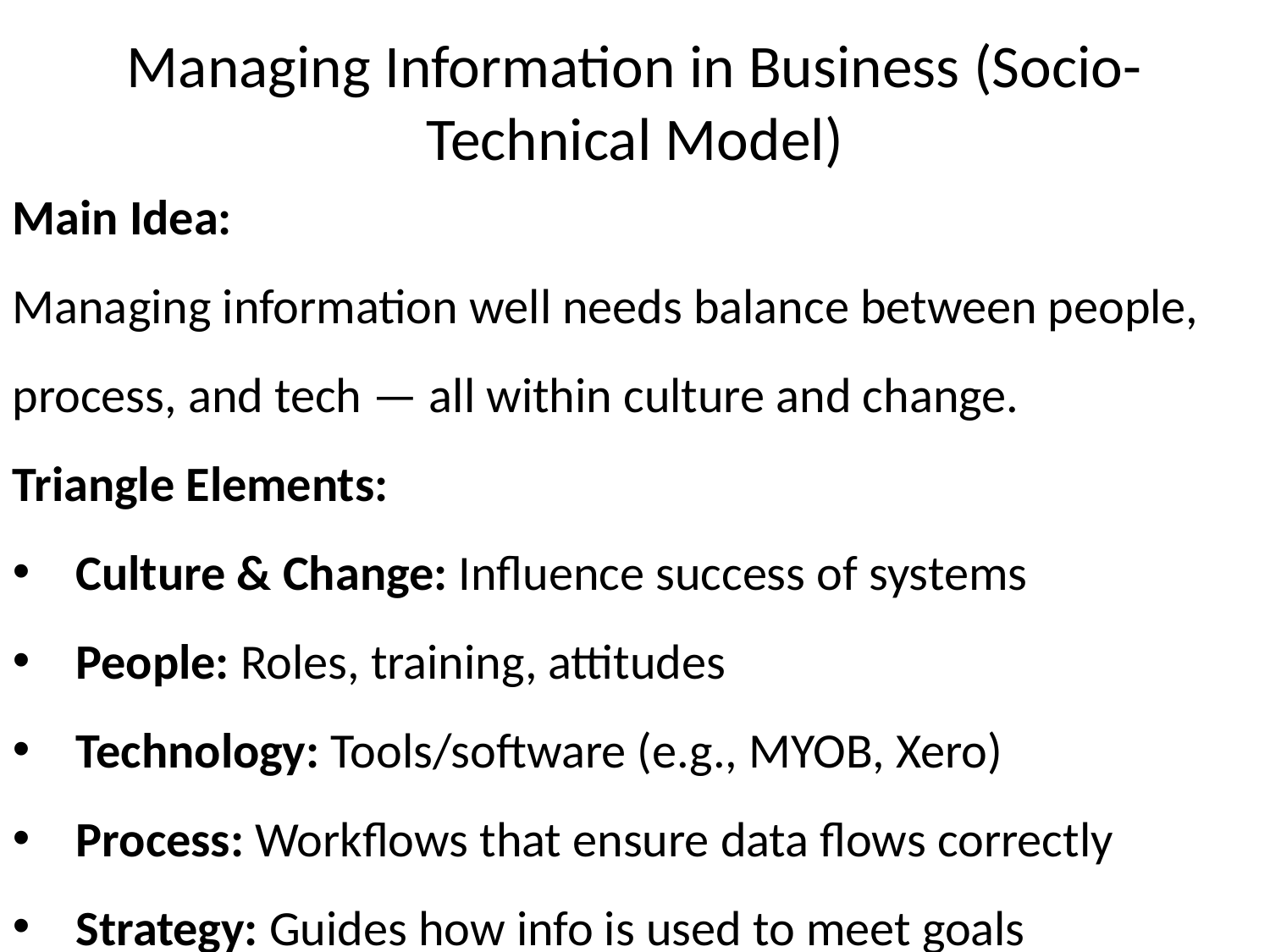

Managing Information in Business (Socio-Technical Model)
Main Idea:
Managing information well needs balance between people, process, and tech — all within culture and change.
Triangle Elements:
Culture & Change: Influence success of systems
People: Roles, training, attitudes
Technology: Tools/software (e.g., MYOB, Xero)
Process: Workflows that ensure data flows correctly
Strategy: Guides how info is used to meet goals